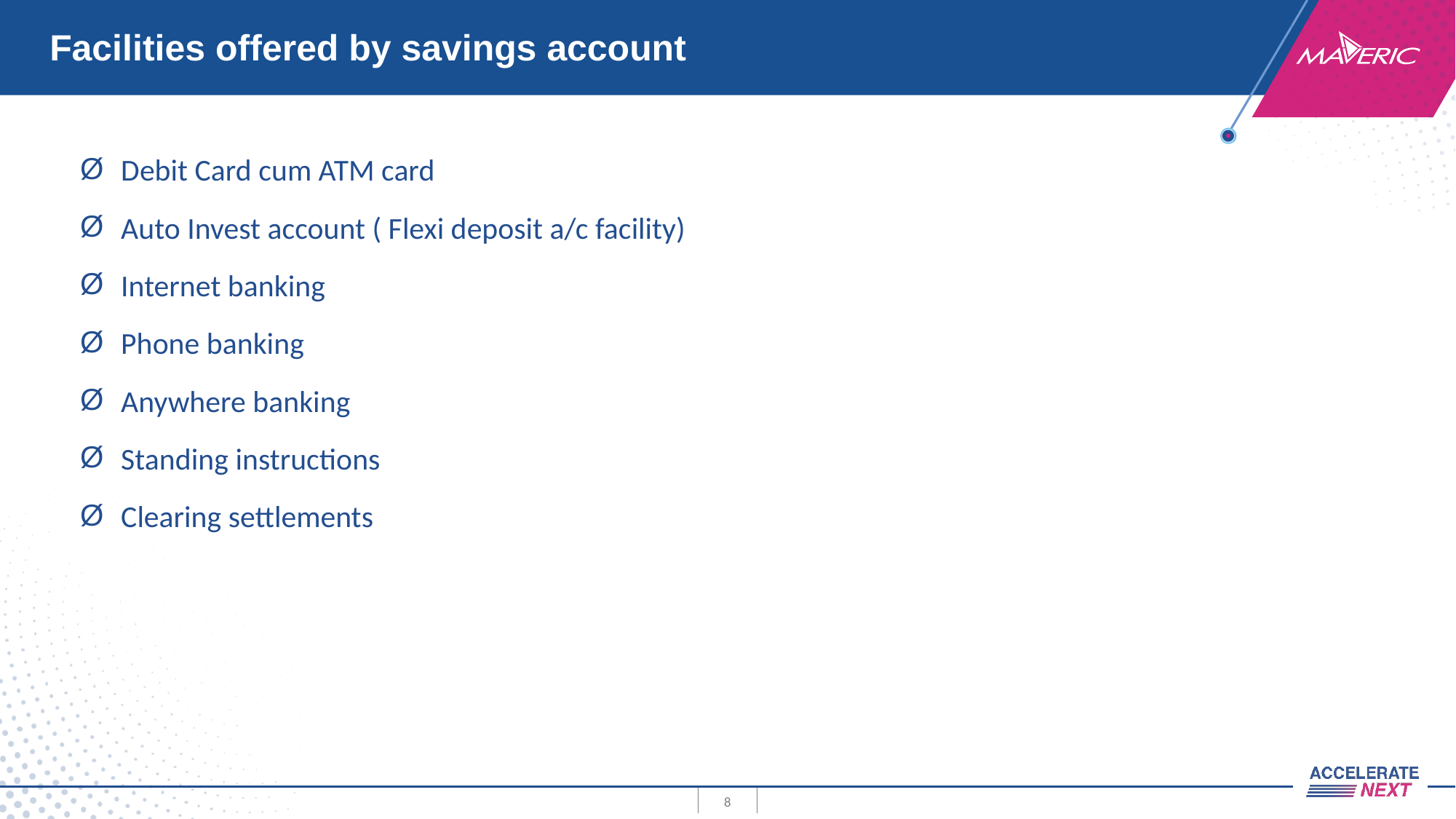

# Facilities offered by savings account

Debit Card cum ATM card
Auto Invest account ( Flexi deposit a/c facility)
Internet banking
Phone banking
Anywhere banking
Standing instructions
Clearing settlements

8